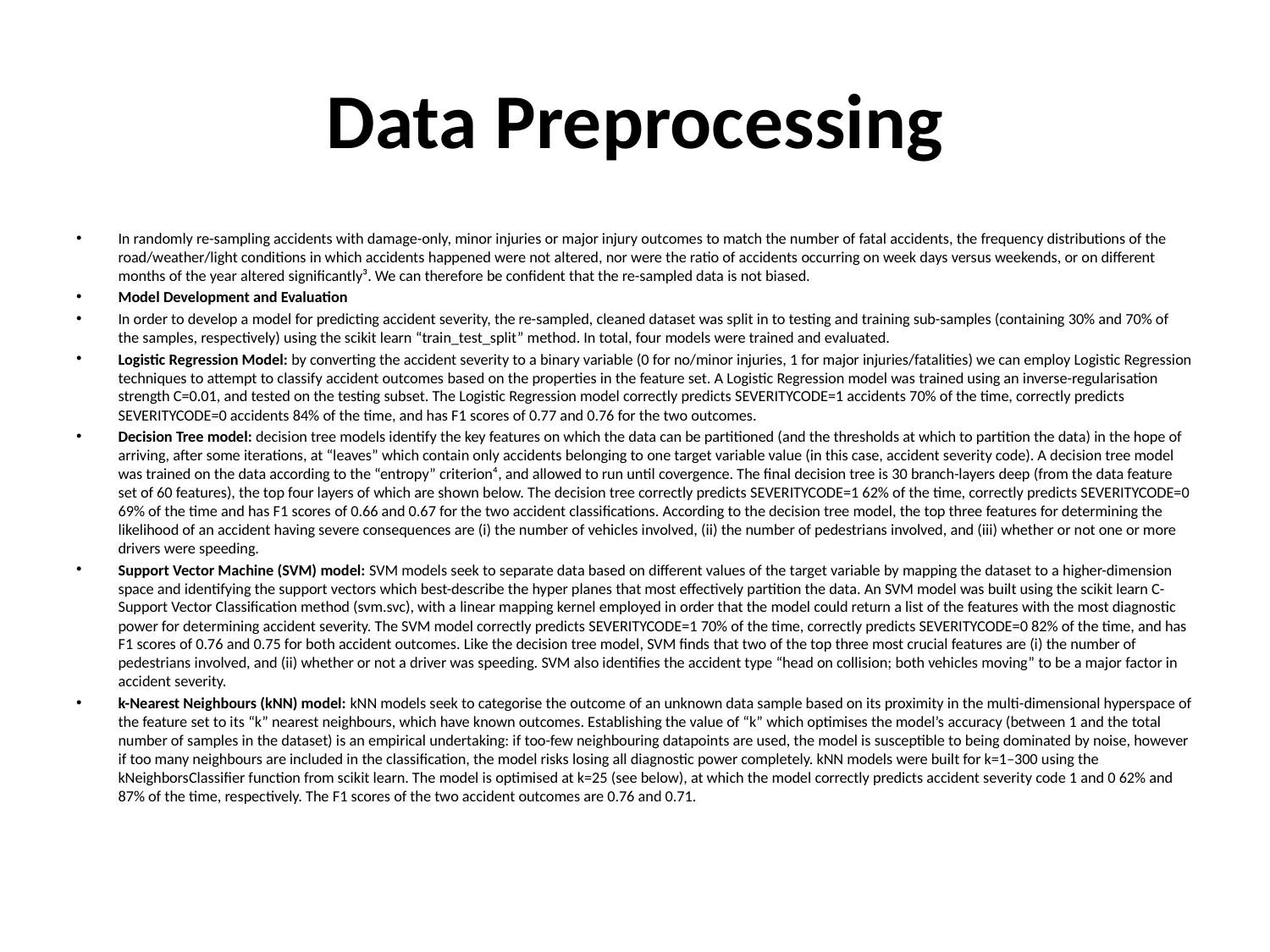

# Data Preprocessing
In randomly re-sampling accidents with damage-only, minor injuries or major injury outcomes to match the number of fatal accidents, the frequency distributions of the road/weather/light conditions in which accidents happened were not altered, nor were the ratio of accidents occurring on week days versus weekends, or on different months of the year altered significantly³. We can therefore be confident that the re-sampled data is not biased.
Model Development and Evaluation
In order to develop a model for predicting accident severity, the re-sampled, cleaned dataset was split in to testing and training sub-samples (containing 30% and 70% of the samples, respectively) using the scikit learn “train_test_split” method. In total, four models were trained and evaluated.
Logistic Regression Model: by converting the accident severity to a binary variable (0 for no/minor injuries, 1 for major injuries/fatalities) we can employ Logistic Regression techniques to attempt to classify accident outcomes based on the properties in the feature set. A Logistic Regression model was trained using an inverse-regularisation strength C=0.01, and tested on the testing subset. The Logistic Regression model correctly predicts SEVERITYCODE=1 accidents 70% of the time, correctly predicts SEVERITYCODE=0 accidents 84% of the time, and has F1 scores of 0.77 and 0.76 for the two outcomes.
Decision Tree model: decision tree models identify the key features on which the data can be partitioned (and the thresholds at which to partition the data) in the hope of arriving, after some iterations, at “leaves” which contain only accidents belonging to one target variable value (in this case, accident severity code). A decision tree model was trained on the data according to the “entropy” criterion⁴, and allowed to run until covergence. The final decision tree is 30 branch-layers deep (from the data feature set of 60 features), the top four layers of which are shown below. The decision tree correctly predicts SEVERITYCODE=1 62% of the time, correctly predicts SEVERITYCODE=0 69% of the time and has F1 scores of 0.66 and 0.67 for the two accident classifications. According to the decision tree model, the top three features for determining the likelihood of an accident having severe consequences are (i) the number of vehicles involved, (ii) the number of pedestrians involved, and (iii) whether or not one or more drivers were speeding.
Support Vector Machine (SVM) model: SVM models seek to separate data based on different values of the target variable by mapping the dataset to a higher-dimension space and identifying the support vectors which best-describe the hyper planes that most effectively partition the data. An SVM model was built using the scikit learn C-Support Vector Classification method (svm.svc), with a linear mapping kernel employed in order that the model could return a list of the features with the most diagnostic power for determining accident severity. The SVM model correctly predicts SEVERITYCODE=1 70% of the time, correctly predicts SEVERITYCODE=0 82% of the time, and has F1 scores of 0.76 and 0.75 for both accident outcomes. Like the decision tree model, SVM finds that two of the top three most crucial features are (i) the number of pedestrians involved, and (ii) whether or not a driver was speeding. SVM also identifies the accident type “head on collision; both vehicles moving” to be a major factor in accident severity.
k-Nearest Neighbours (kNN) model: kNN models seek to categorise the outcome of an unknown data sample based on its proximity in the multi-dimensional hyperspace of the feature set to its “k” nearest neighbours, which have known outcomes. Establishing the value of “k” which optimises the model’s accuracy (between 1 and the total number of samples in the dataset) is an empirical undertaking: if too-few neighbouring datapoints are used, the model is susceptible to being dominated by noise, however if too many neighbours are included in the classification, the model risks losing all diagnostic power completely. kNN models were built for k=1–300 using the kNeighborsClassifier function from scikit learn. The model is optimised at k=25 (see below), at which the model correctly predicts accident severity code 1 and 0 62% and 87% of the time, respectively. The F1 scores of the two accident outcomes are 0.76 and 0.71.